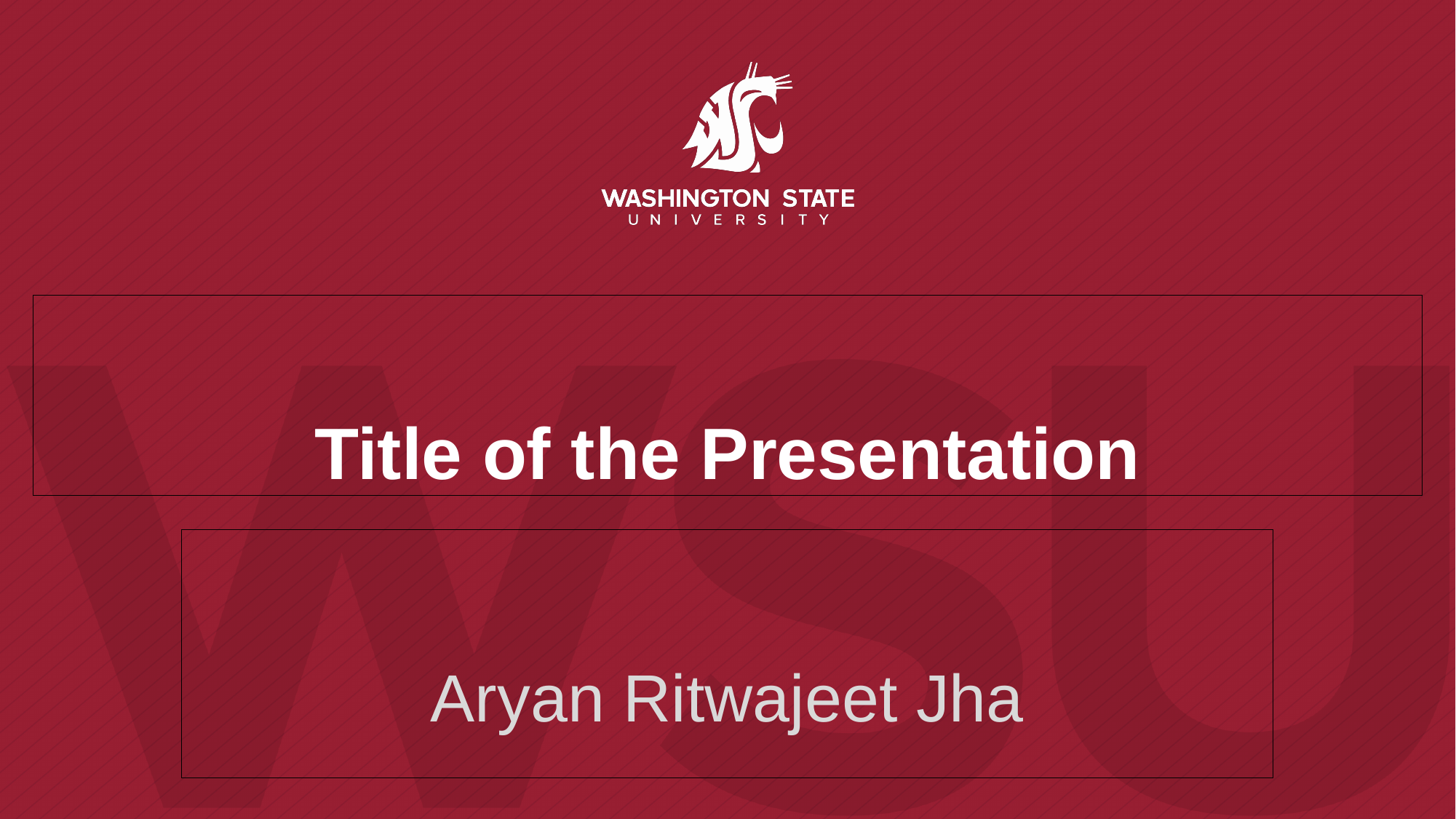

# Title of the Presentation

Aryan Ritwajeet Jha